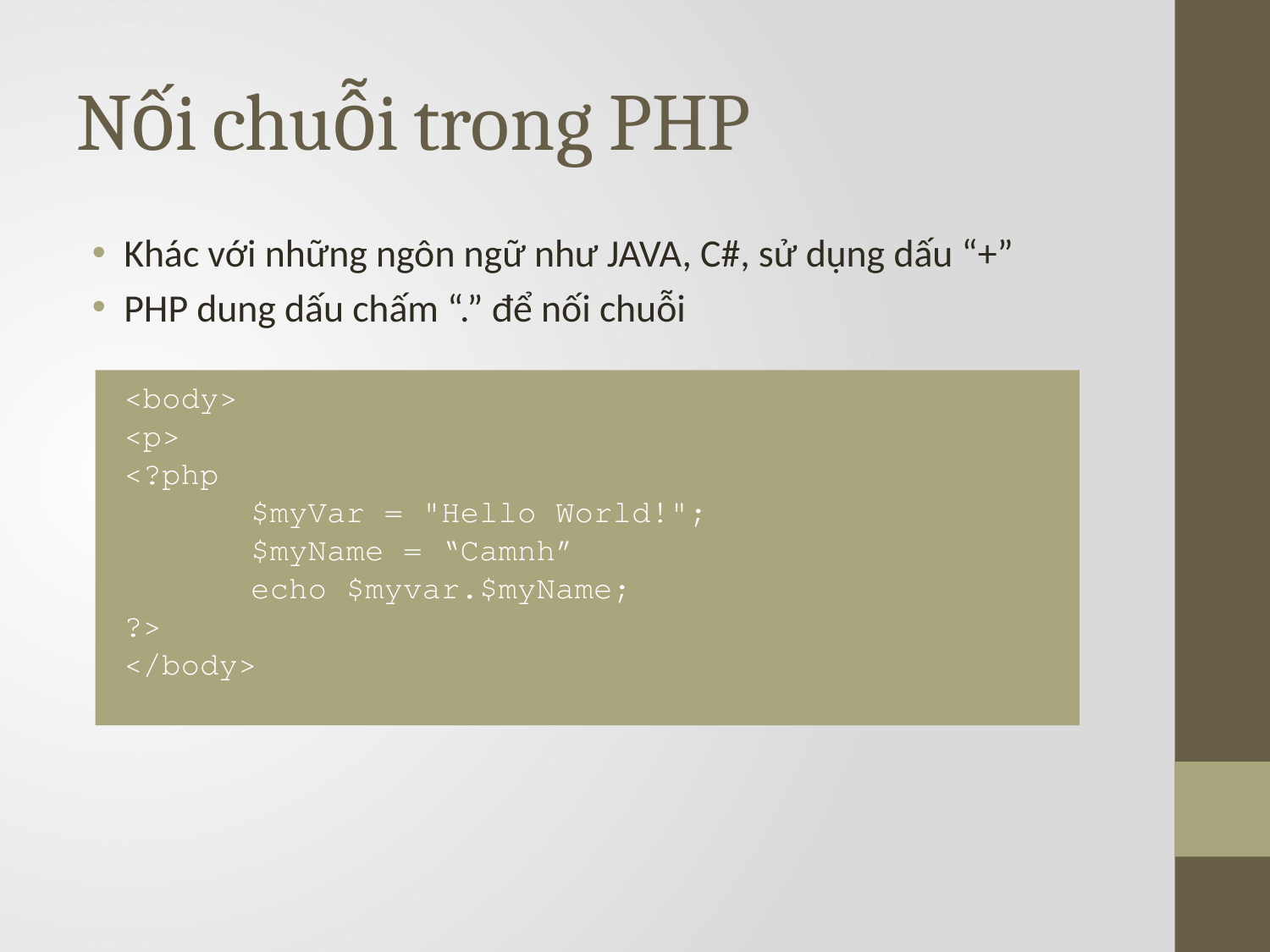

# Nối chuỗi trong PHP
Khác với những ngôn ngữ như JAVA, C#, sử dụng dấu “+”
PHP dung dấu chấm “.” để nối chuỗi

<body>
<p>
<?php
	$myVar = "Hello World!";
	$myName = “Camnh”
	echo $myvar.$myName;
?>
</body>